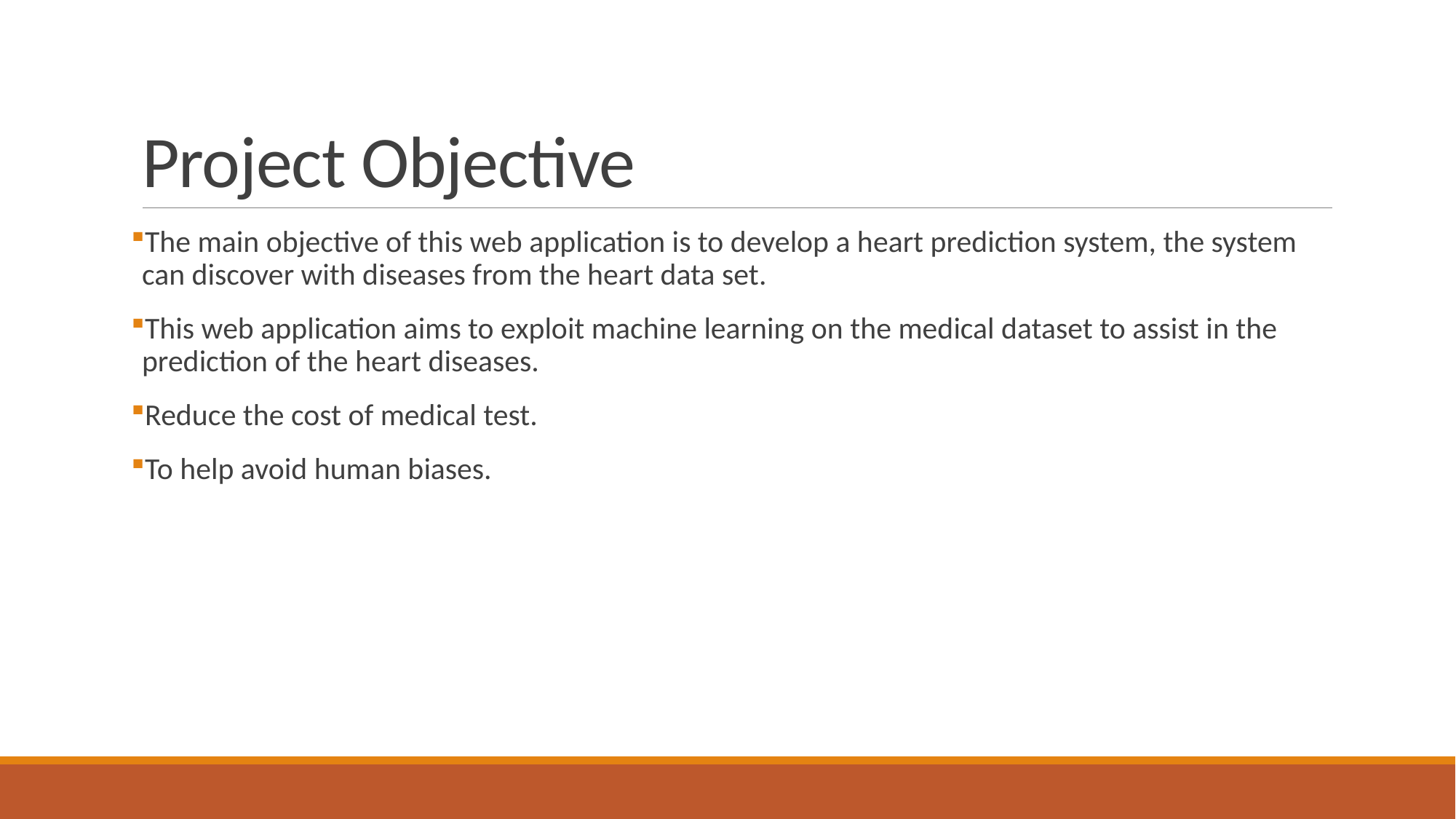

# Project Objective
The main objective of this web application is to develop a heart prediction system, the system can discover with diseases from the heart data set.
This web application aims to exploit machine learning on the medical dataset to assist in the prediction of the heart diseases.
Reduce the cost of medical test.
To help avoid human biases.